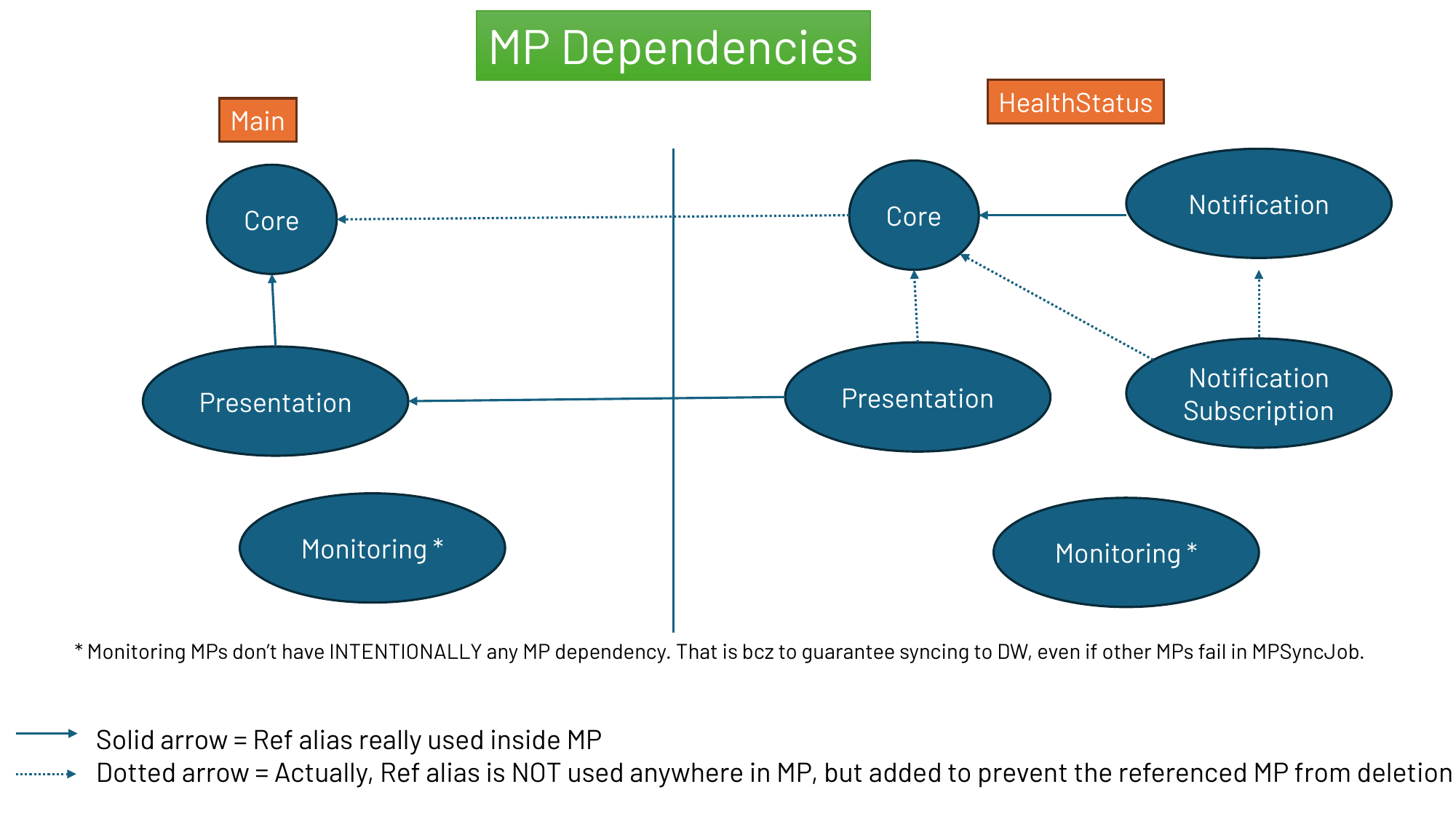

MP Dependencies
HealthStatus
Main
Notification
Core
Core
Notification Subscription
Presentation
Presentation
Monitoring *
Monitoring *
* Monitoring MPs don’t have INTENTIONALLY any MP dependency. That is bcz to guarantee syncing to DW, even if other MPs fail in MPSyncJob.
       Solid arrow = Ref alias really used inside MP
       Dotted arrow = Actually, Ref alias is NOT used anywhere in MP, but added to prevent the referenced MP from deletion